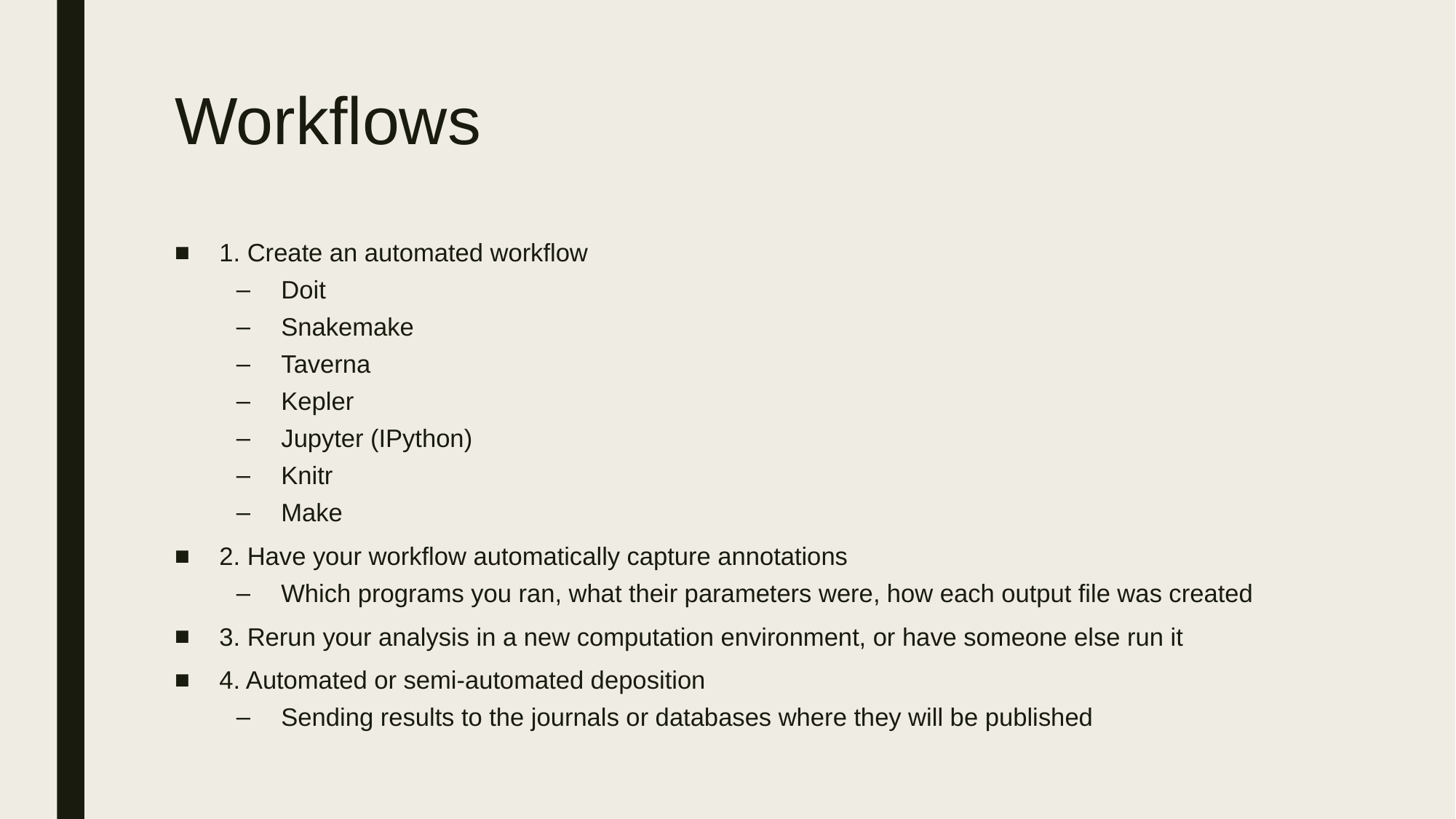

# Workflows
1. Create an automated workflow
Doit
Snakemake
Taverna
Kepler
Jupyter (IPython)
Knitr
Make
2. Have your workflow automatically capture annotations
Which programs you ran, what their parameters were, how each output file was created
3. Rerun your analysis in a new computation environment, or have someone else run it
4. Automated or semi-automated deposition
Sending results to the journals or databases where they will be published